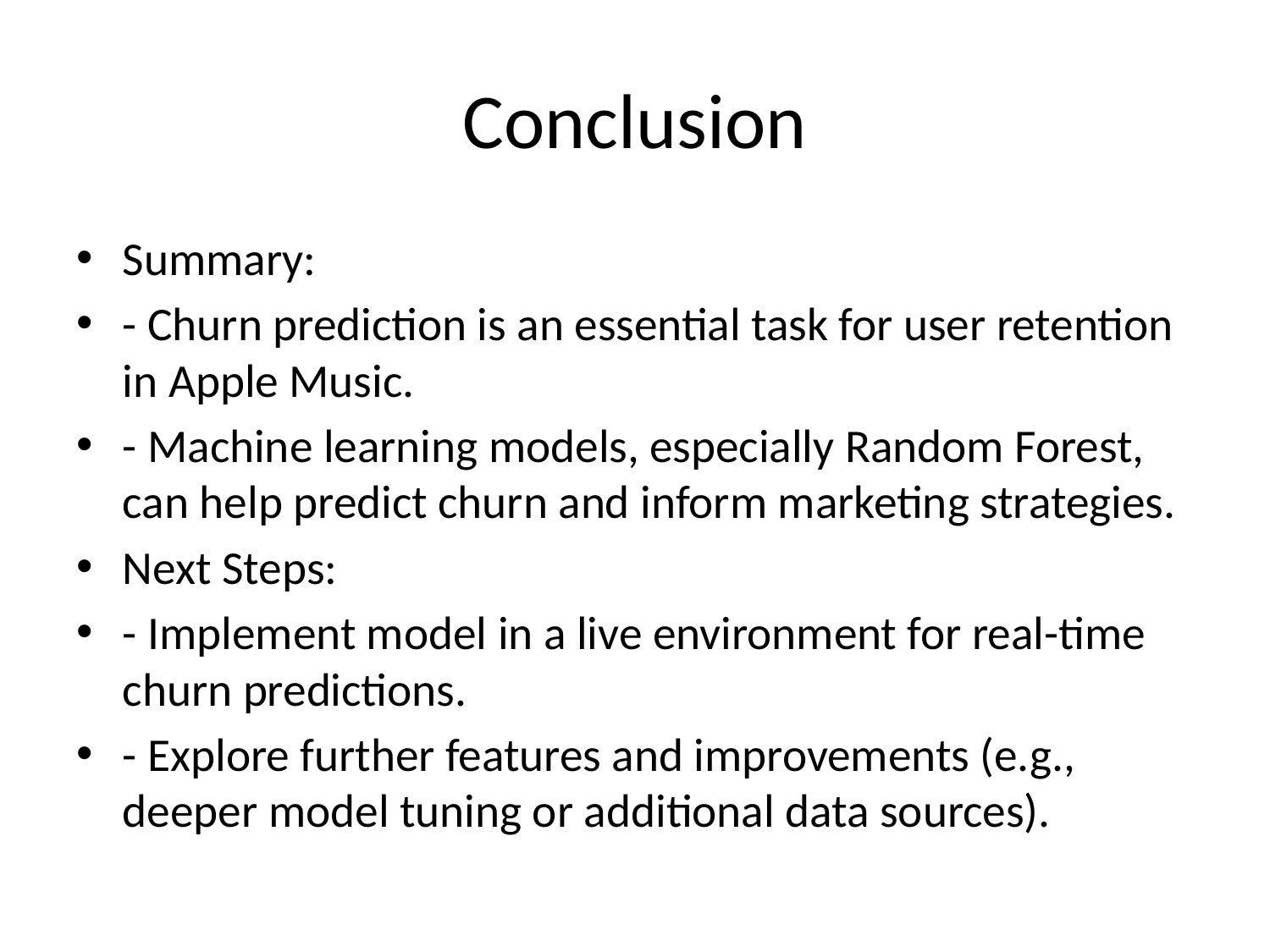

# Conclusion
Summary:
- Churn prediction is an essential task for user retention in Apple Music.
- Machine learning models, especially Random Forest, can help predict churn and inform marketing strategies.
Next Steps:
- Implement model in a live environment for real-time churn predictions.
- Explore further features and improvements (e.g., deeper model tuning or additional data sources).